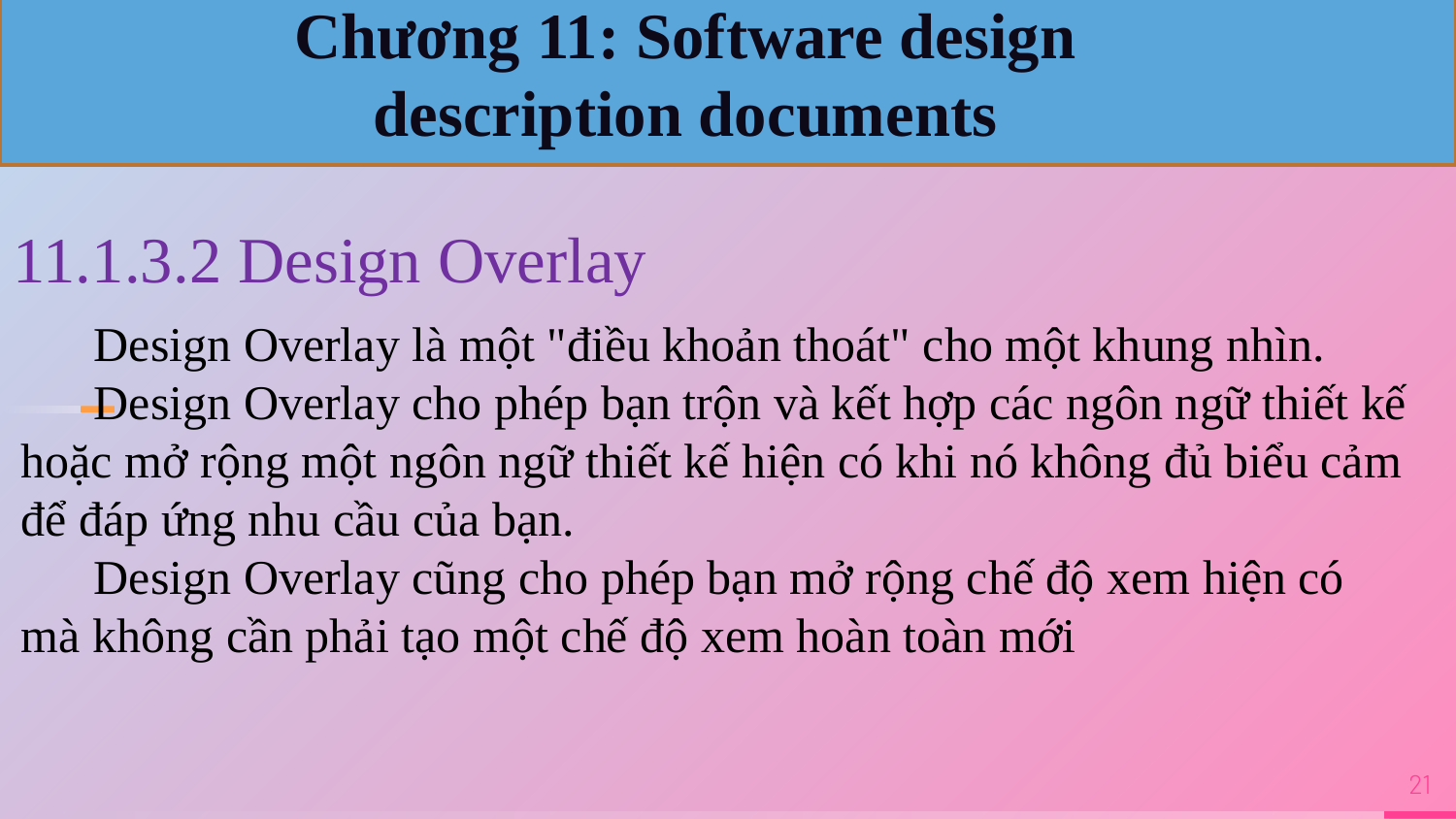

Chương 11: Software design description documents
11.1.3.2 Design Overlay
      Design Overlay là một "điều khoản thoát" cho một khung nhìn.
      Design Overlay cho phép bạn trộn và kết hợp các ngôn ngữ thiết kế hoặc mở rộng một ngôn ngữ thiết kế hiện có khi nó không đủ biểu cảm để đáp ứng nhu cầu của bạn.
      Design Overlay cũng cho phép bạn mở rộng chế độ xem hiện có mà không cần phải tạo một chế độ xem hoàn toàn mới
21